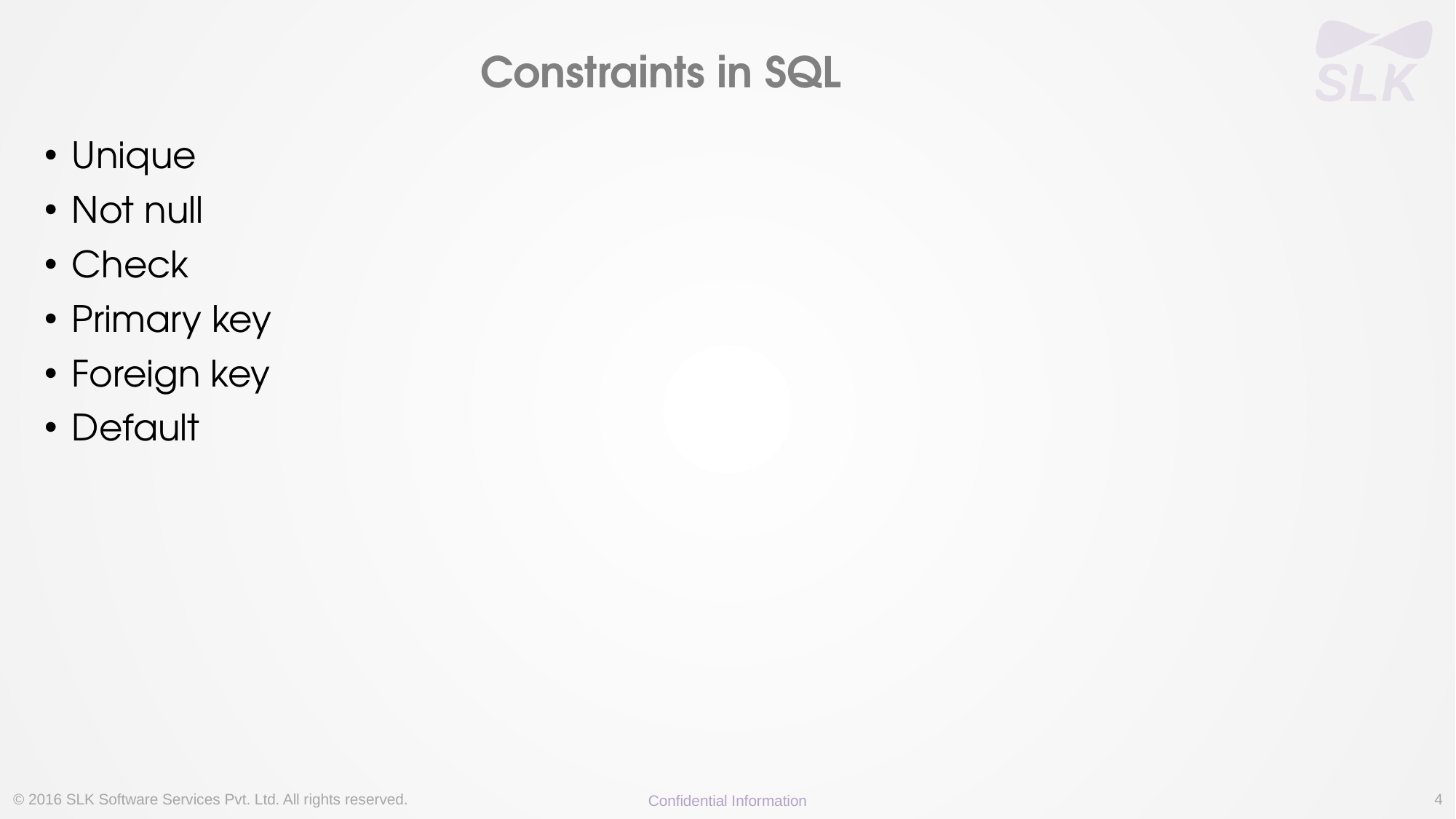

# Constraints in SQL
Unique
Not null
Check
Primary key
Foreign key
Default